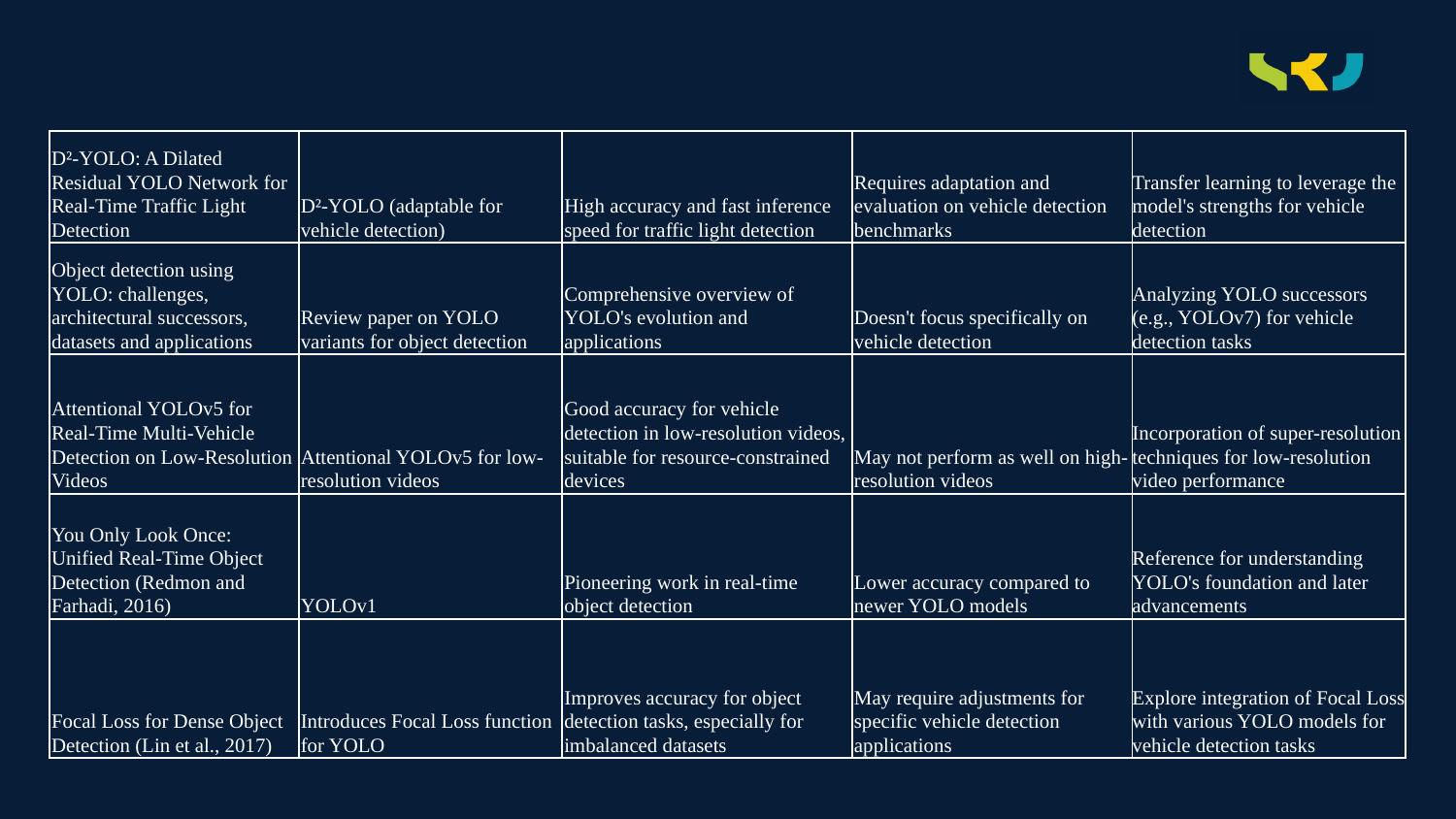

#
| D²-YOLO: A Dilated Residual YOLO Network for Real-Time Traffic Light Detection | D²-YOLO (adaptable for vehicle detection) | High accuracy and fast inference speed for traffic light detection | Requires adaptation and evaluation on vehicle detection benchmarks | Transfer learning to leverage the model's strengths for vehicle detection |
| --- | --- | --- | --- | --- |
| Object detection using YOLO: challenges, architectural successors, datasets and applications | Review paper on YOLO variants for object detection | Comprehensive overview of YOLO's evolution and applications | Doesn't focus specifically on vehicle detection | Analyzing YOLO successors (e.g., YOLOv7) for vehicle detection tasks |
| Attentional YOLOv5 for Real-Time Multi-Vehicle Detection on Low-Resolution Videos | Attentional YOLOv5 for low-resolution videos | Good accuracy for vehicle detection in low-resolution videos, suitable for resource-constrained devices | May not perform as well on high-resolution videos | Incorporation of super-resolution techniques for low-resolution video performance |
| You Only Look Once: Unified Real-Time Object Detection (Redmon and Farhadi, 2016) | YOLOv1 | Pioneering work in real-time object detection | Lower accuracy compared to newer YOLO models | Reference for understanding YOLO's foundation and later advancements |
| Focal Loss for Dense Object Detection (Lin et al., 2017) | Introduces Focal Loss function for YOLO | Improves accuracy for object detection tasks, especially for imbalanced datasets | May require adjustments for specific vehicle detection applications | Explore integration of Focal Loss with various YOLO models for vehicle detection tasks |